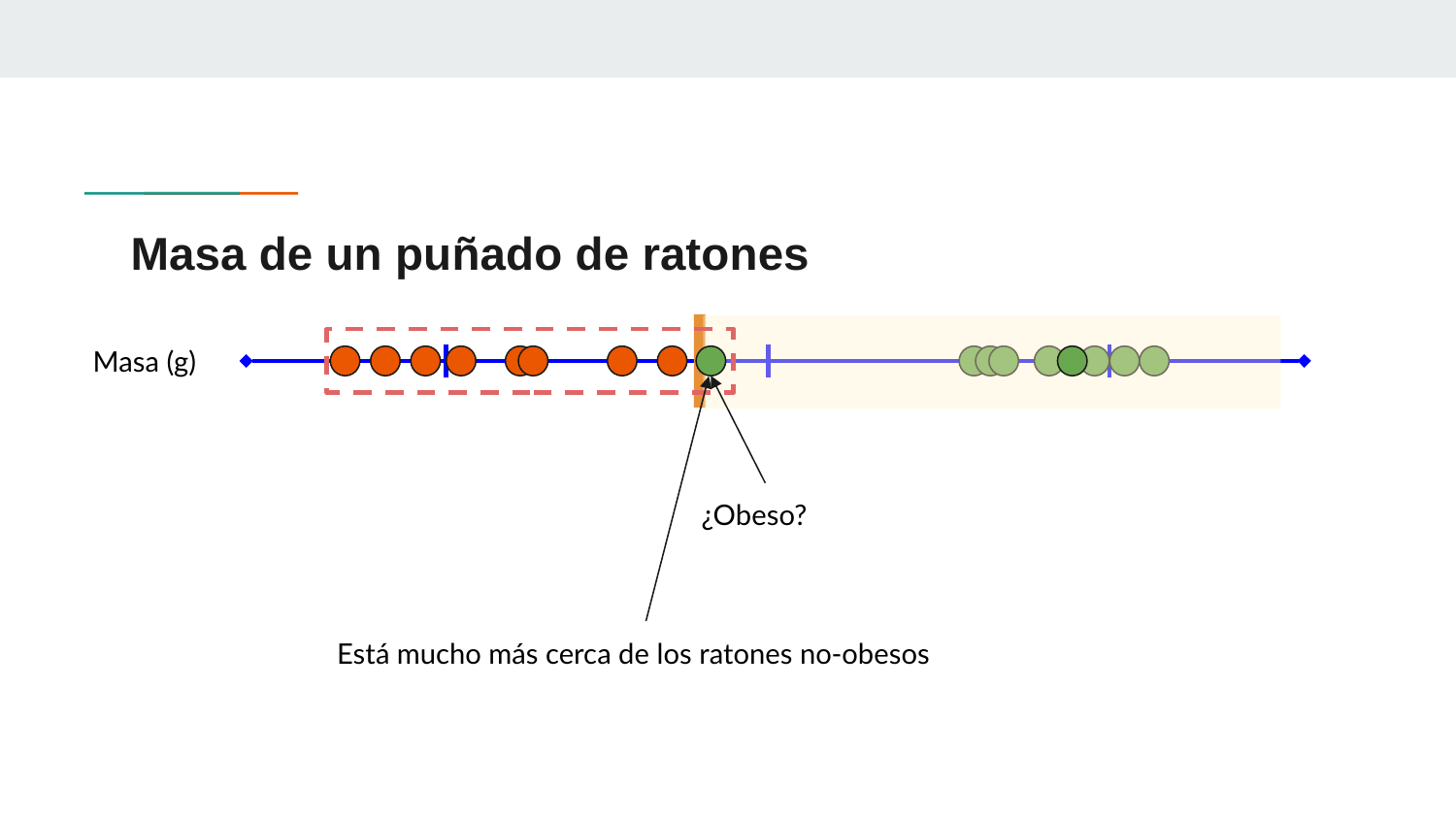

# Masa de un puñado de ratones

Masa (g)

¿Obeso?
Está mucho más cerca de los ratones no-obesos